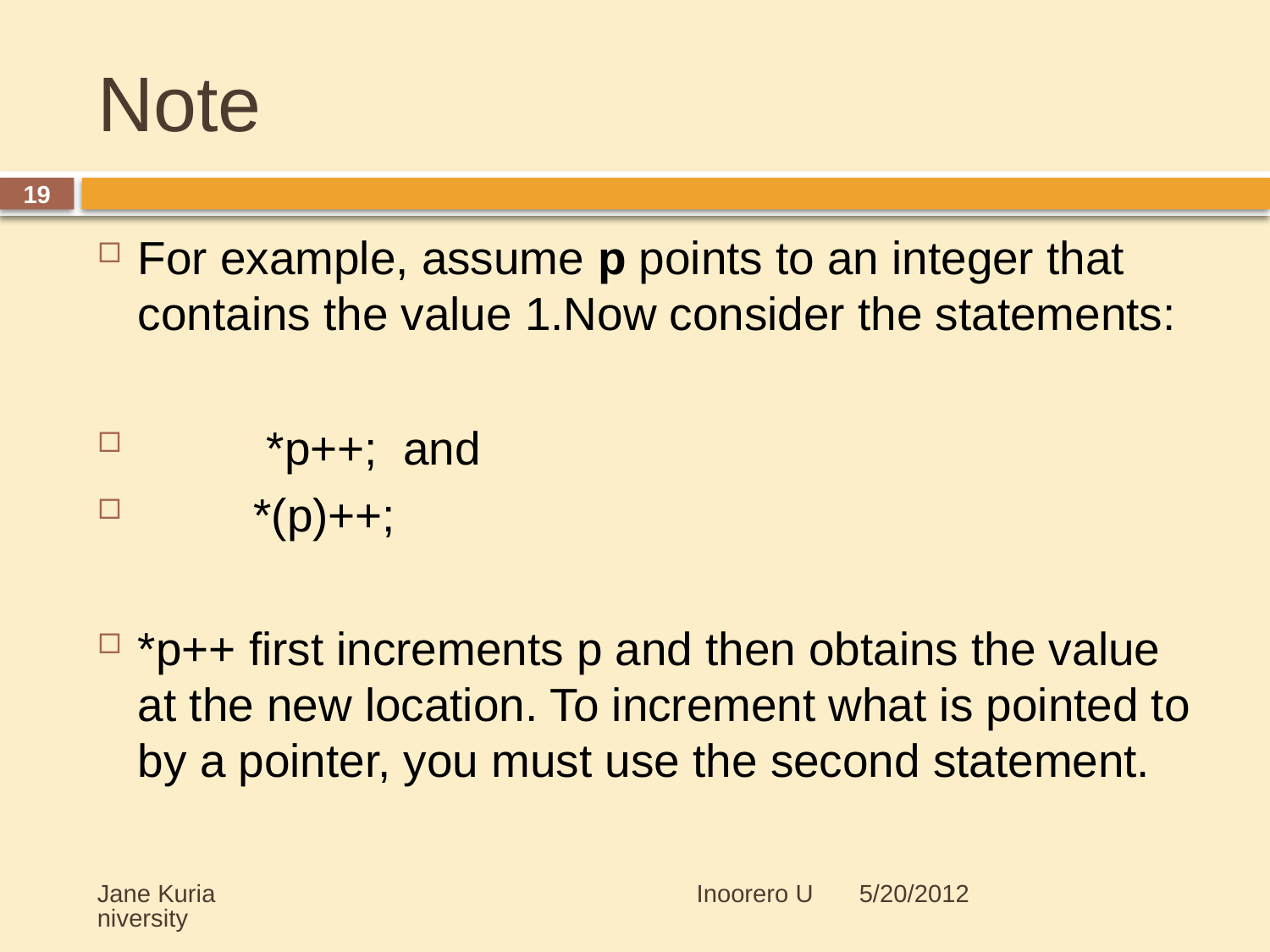

# Note
19
For example, assume p points to an integer that contains the value 1.Now consider the statements:

	 *p++;  and
	*(p)++;

*p++ first increments p and then obtains the value at the new location. To increment what is pointed to by a pointer, you must use the second statement.

Jane Kuria                                                                     Inoorero University
5/20/2012